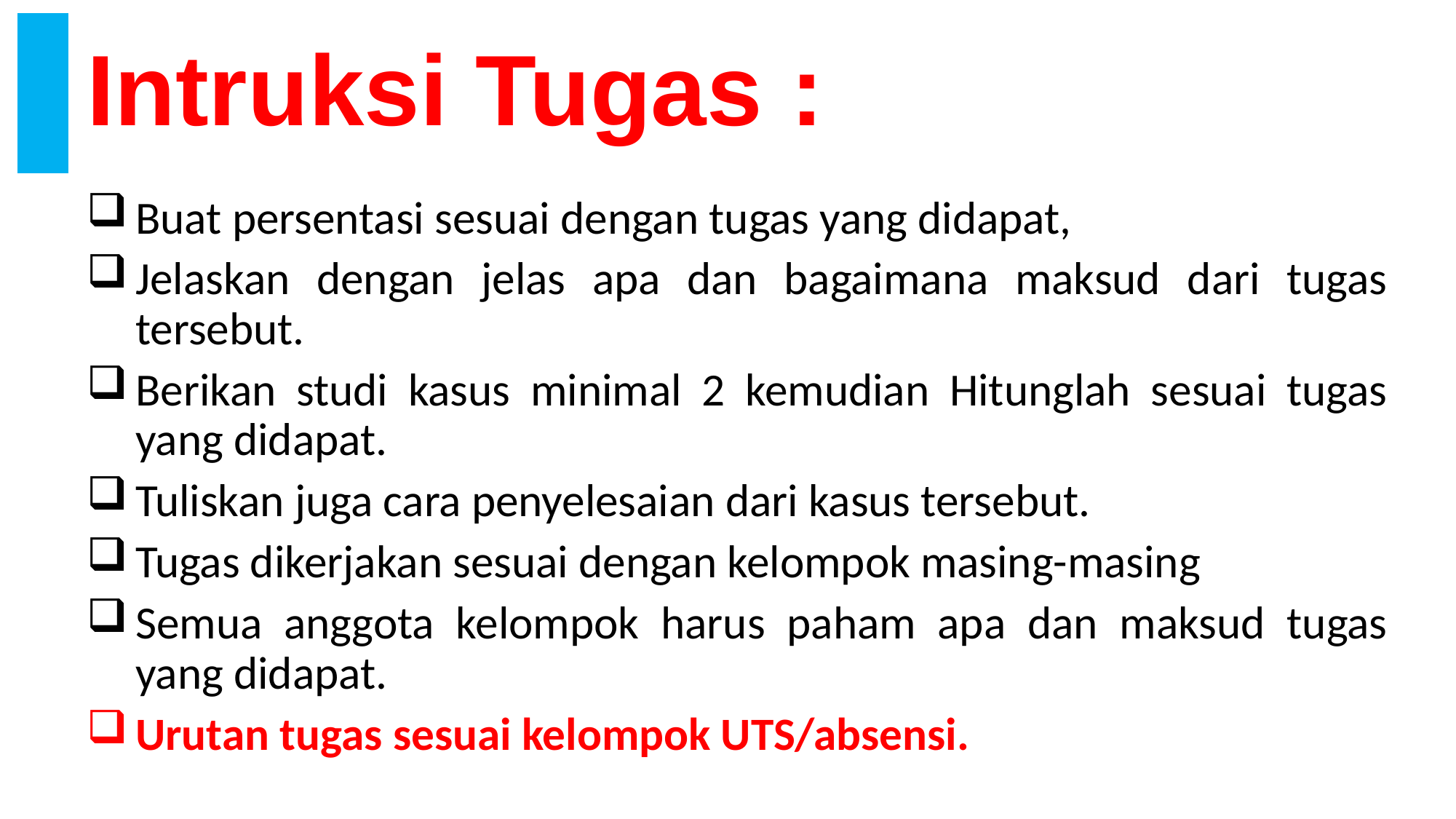

# Intruksi Tugas :
Buat persentasi sesuai dengan tugas yang didapat,
Jelaskan dengan jelas apa dan bagaimana maksud dari tugas tersebut.
Berikan studi kasus minimal 2 kemudian Hitunglah sesuai tugas yang didapat.
Tuliskan juga cara penyelesaian dari kasus tersebut.
Tugas dikerjakan sesuai dengan kelompok masing-masing
Semua anggota kelompok harus paham apa dan maksud tugas yang didapat.
Urutan tugas sesuai kelompok UTS/absensi.